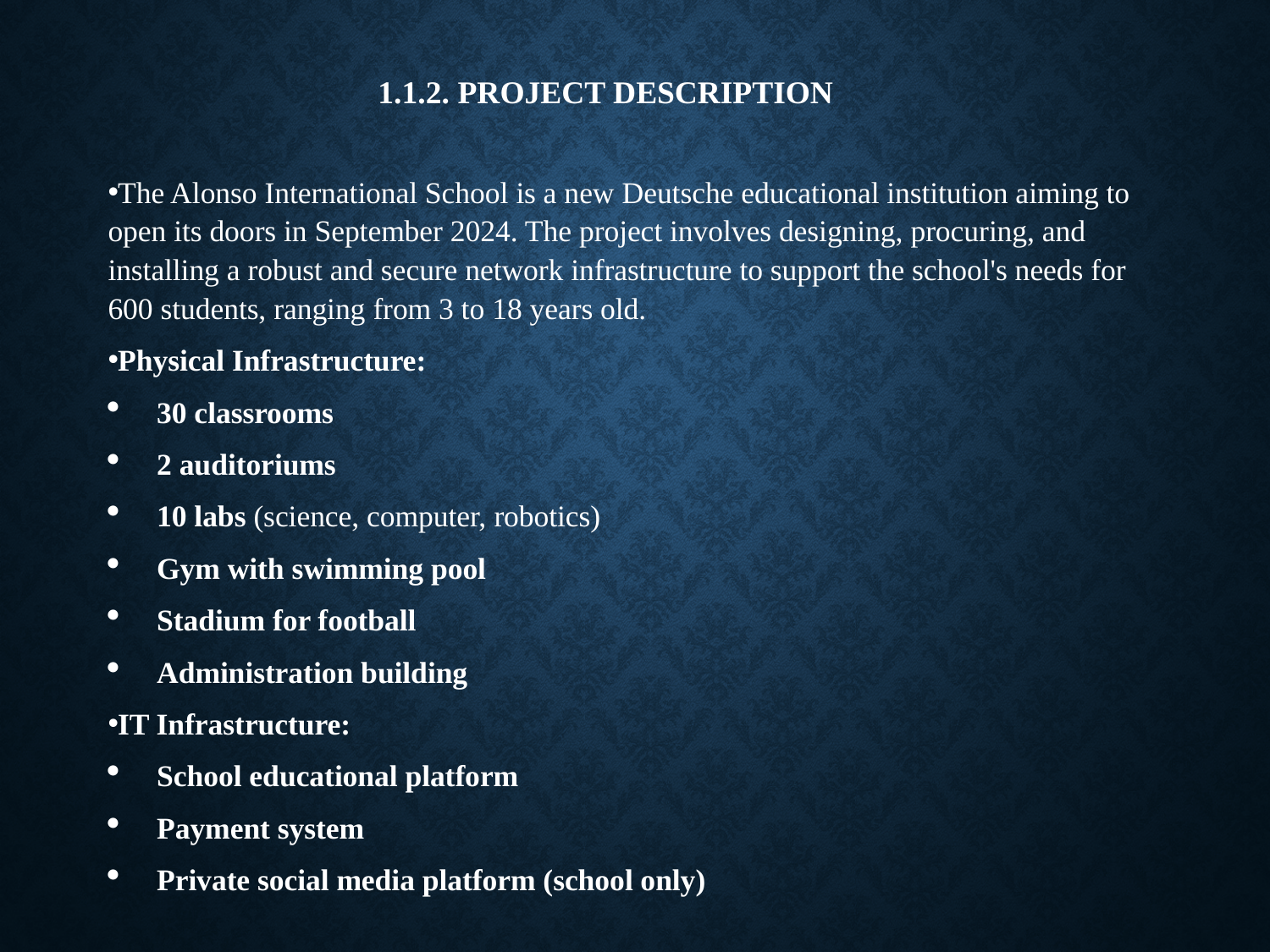

# 1.1.2. Project Description
The Alonso International School is a new Deutsche educational institution aiming to open its doors in September 2024. The project involves designing, procuring, and installing a robust and secure network infrastructure to support the school's needs for 600 students, ranging from 3 to 18 years old.
Physical Infrastructure:
30 classrooms
2 auditoriums
10 labs (science, computer, robotics)
Gym with swimming pool
Stadium for football
Administration building
IT Infrastructure:
School educational platform
Payment system
Private social media platform (school only)